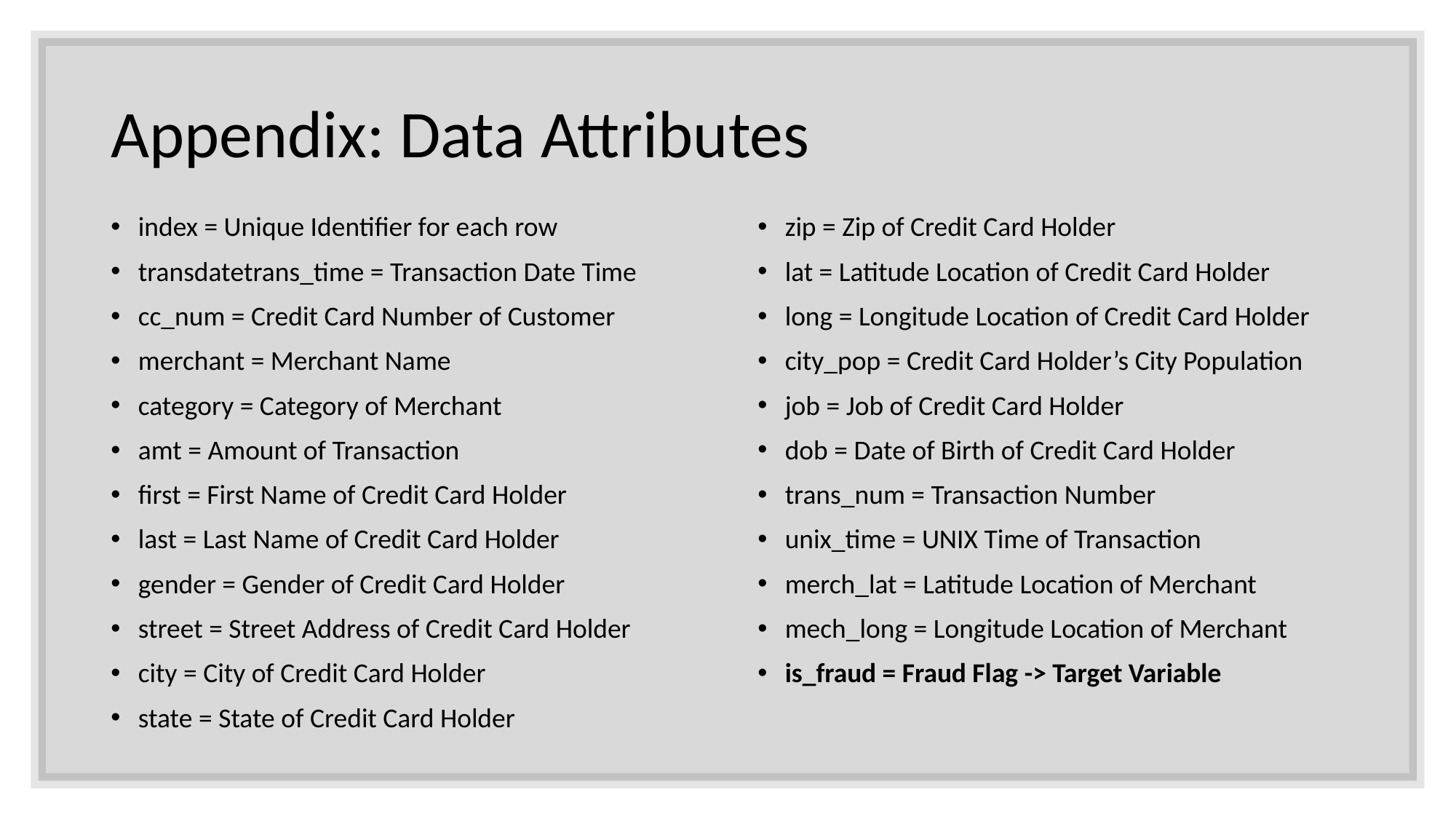

# Appendix: Data Attributes
zip = Zip of Credit Card Holder
lat = Latitude Location of Credit Card Holder
long = Longitude Location of Credit Card Holder
city_pop = Credit Card Holder’s City Population
job = Job of Credit Card Holder
dob = Date of Birth of Credit Card Holder
trans_num = Transaction Number
unix_time = UNIX Time of Transaction
merch_lat = Latitude Location of Merchant
mech_long = Longitude Location of Merchant
is_fraud = Fraud Flag -> Target Variable
index = Unique Identifier for each row
transdatetrans_time = Transaction Date Time
cc_num = Credit Card Number of Customer
merchant = Merchant Name
category = Category of Merchant
amt = Amount of Transaction
first = First Name of Credit Card Holder
last = Last Name of Credit Card Holder
gender = Gender of Credit Card Holder
street = Street Address of Credit Card Holder
city = City of Credit Card Holder
state = State of Credit Card Holder